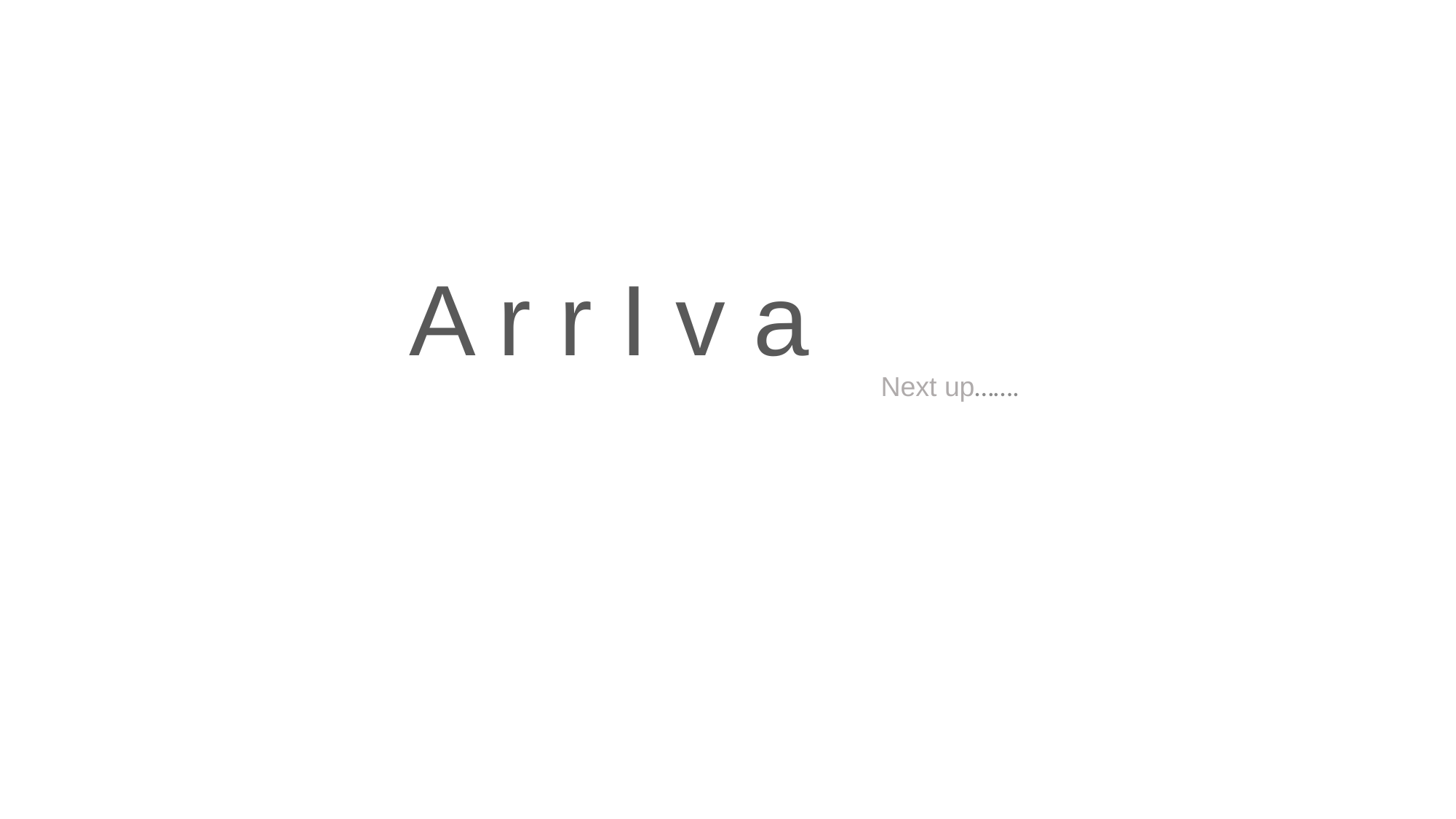

# A r r I v a
Next up…….